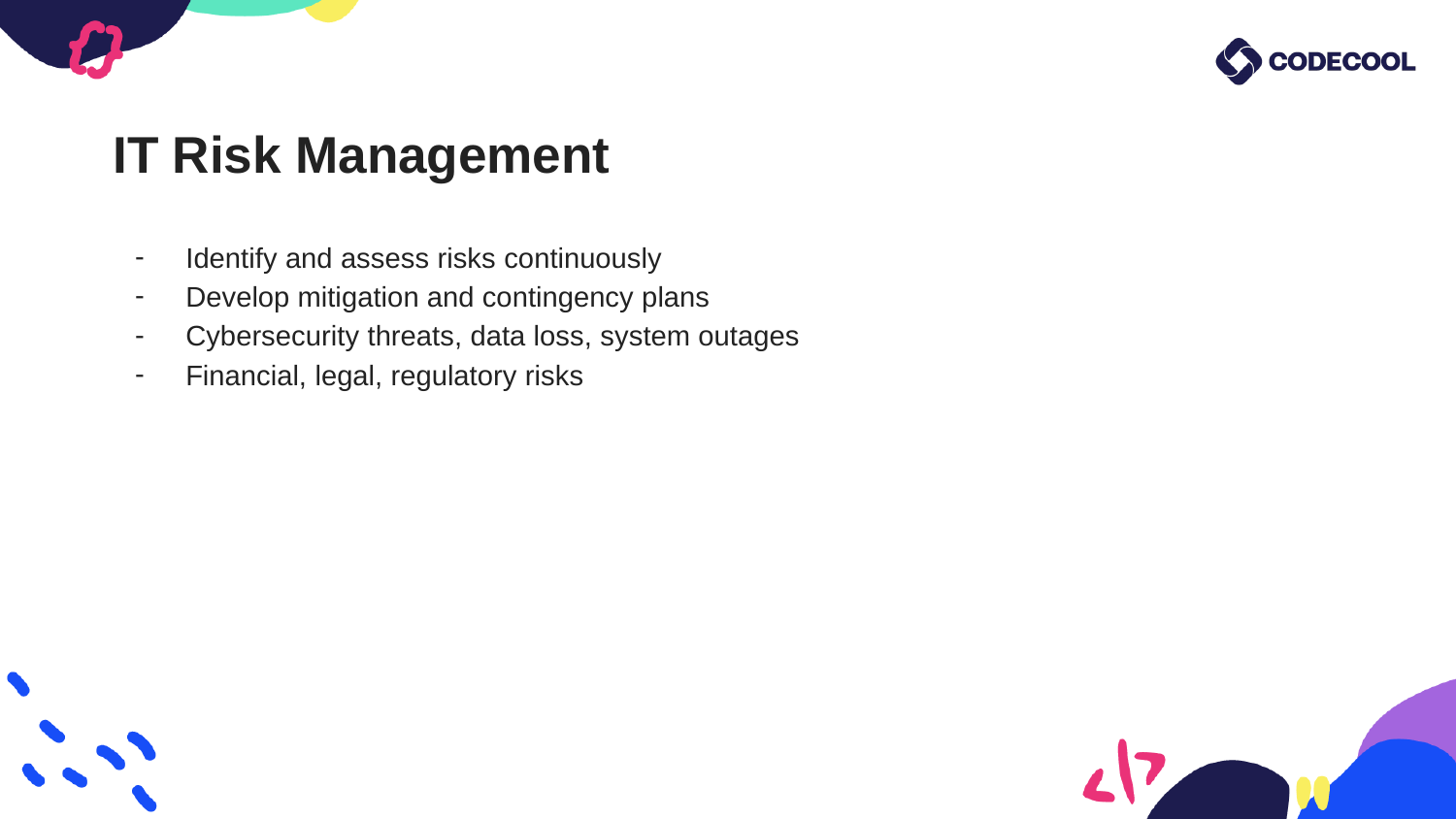

# IT Risk Management
Identify and assess risks continuously
Develop mitigation and contingency plans
Cybersecurity threats, data loss, system outages
Financial, legal, regulatory risks